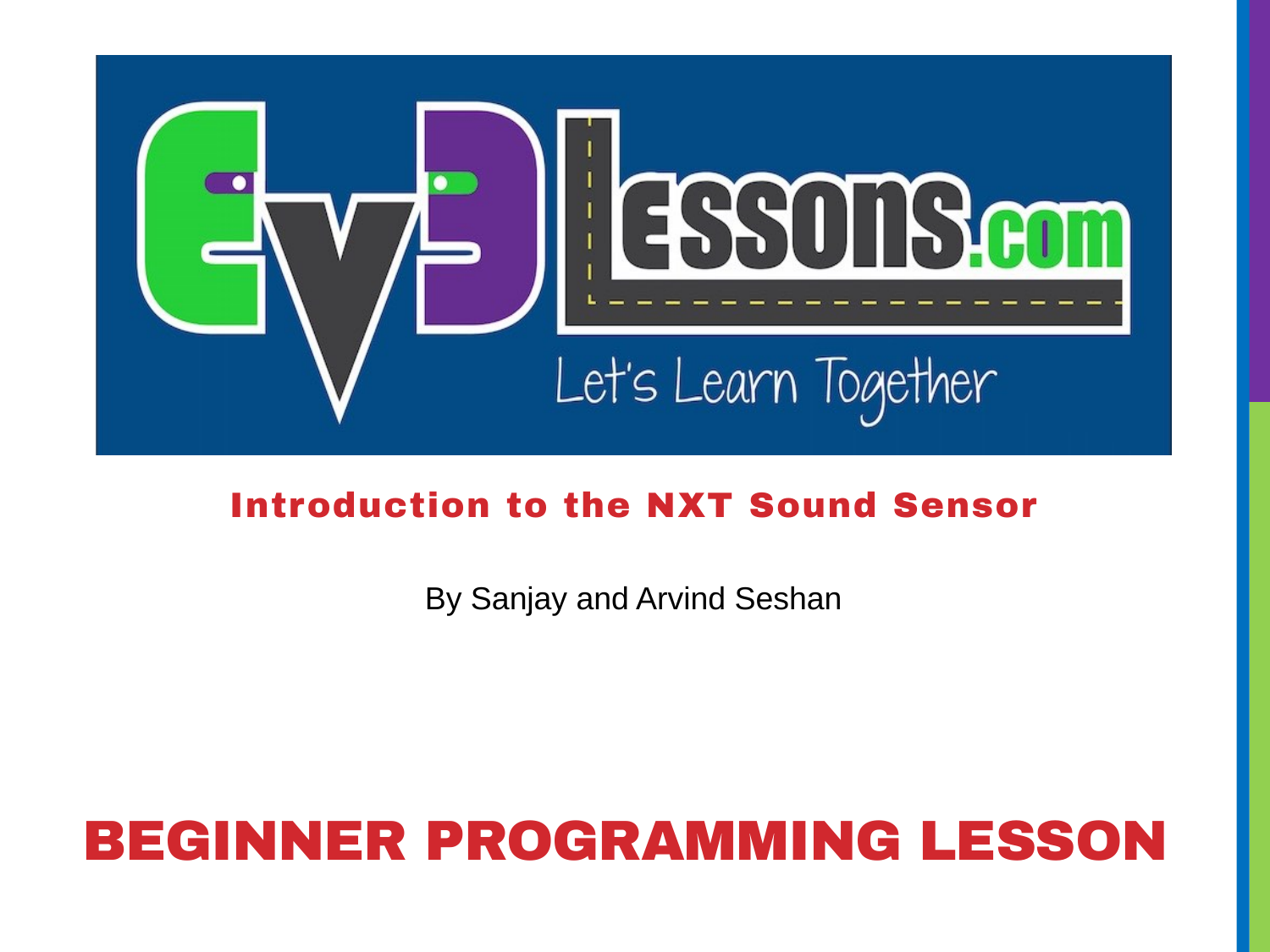

Introduction to the NXT Sound Sensor
# BEGINNER PROGRAMMING LESSON